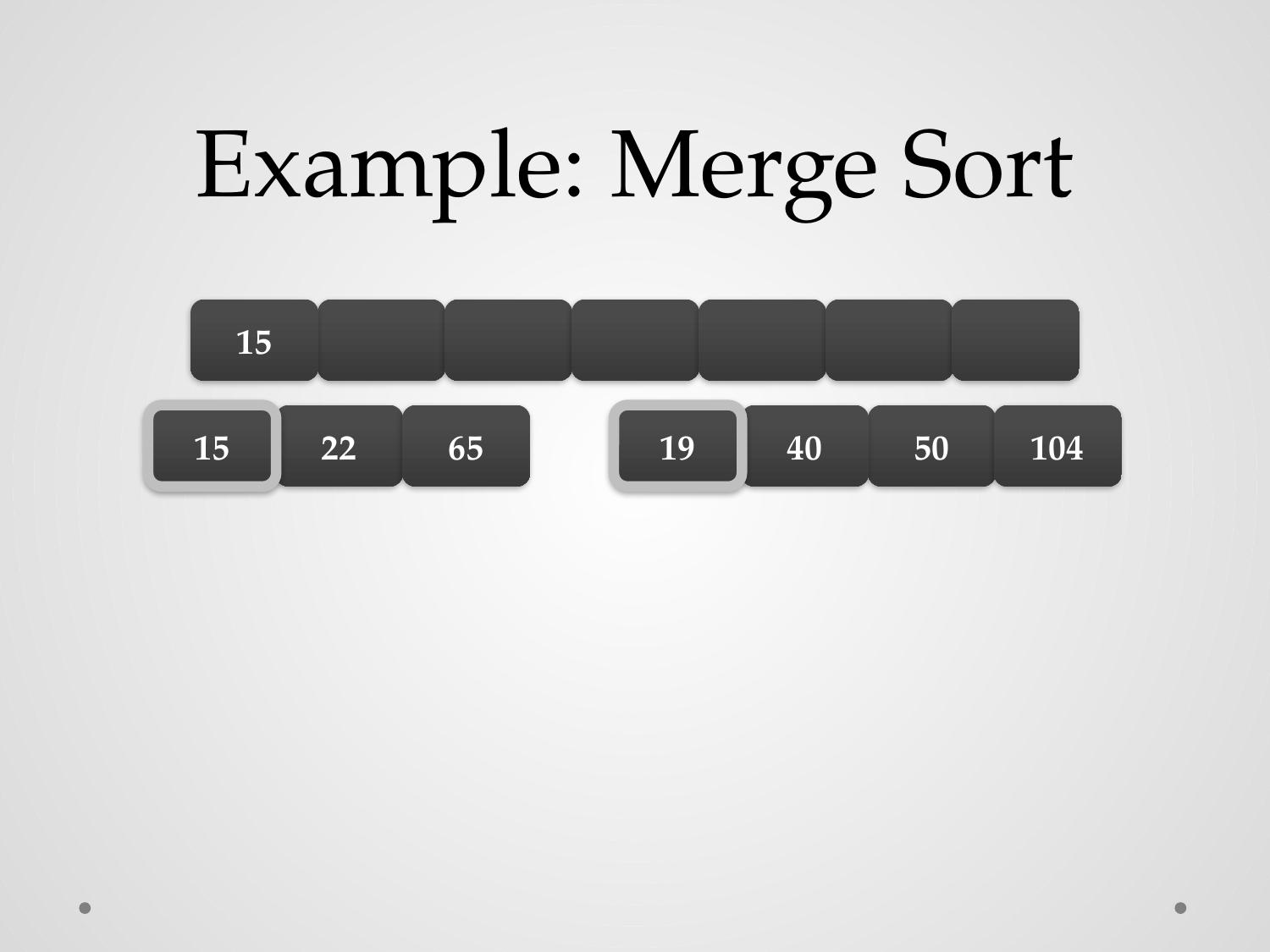

# Example: Merge Sort
15

15
22
65
19
40
50
104